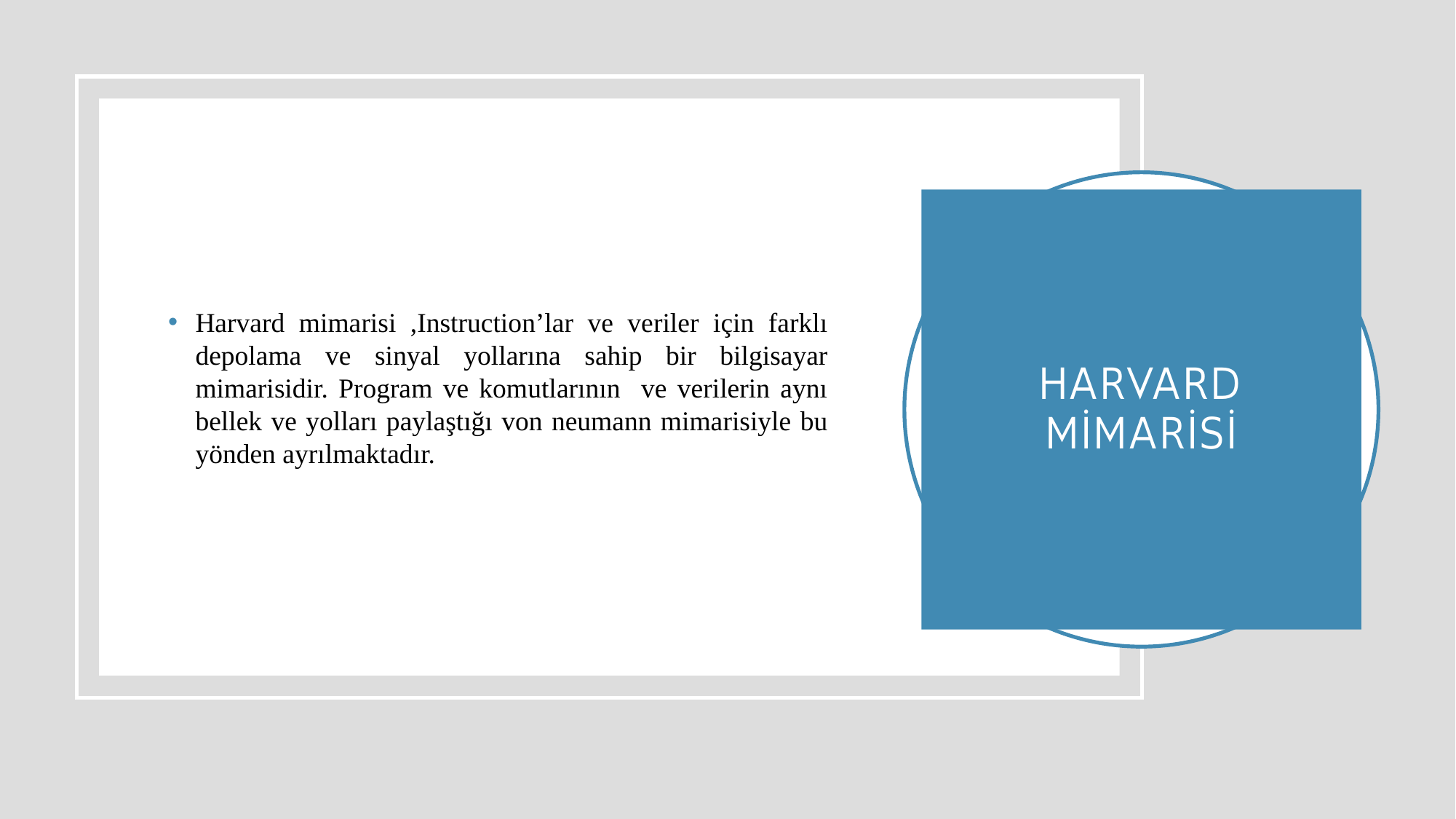

Harvard mimarisi ,Instruction’lar ve veriler için farklı depolama ve sinyal yollarına sahip bir bilgisayar mimarisidir. Program ve komutlarının  ve verilerin aynı bellek ve yolları paylaştığı von neumann mimarisiyle bu yönden ayrılmaktadır.

# HARVARD MİMARİSİ